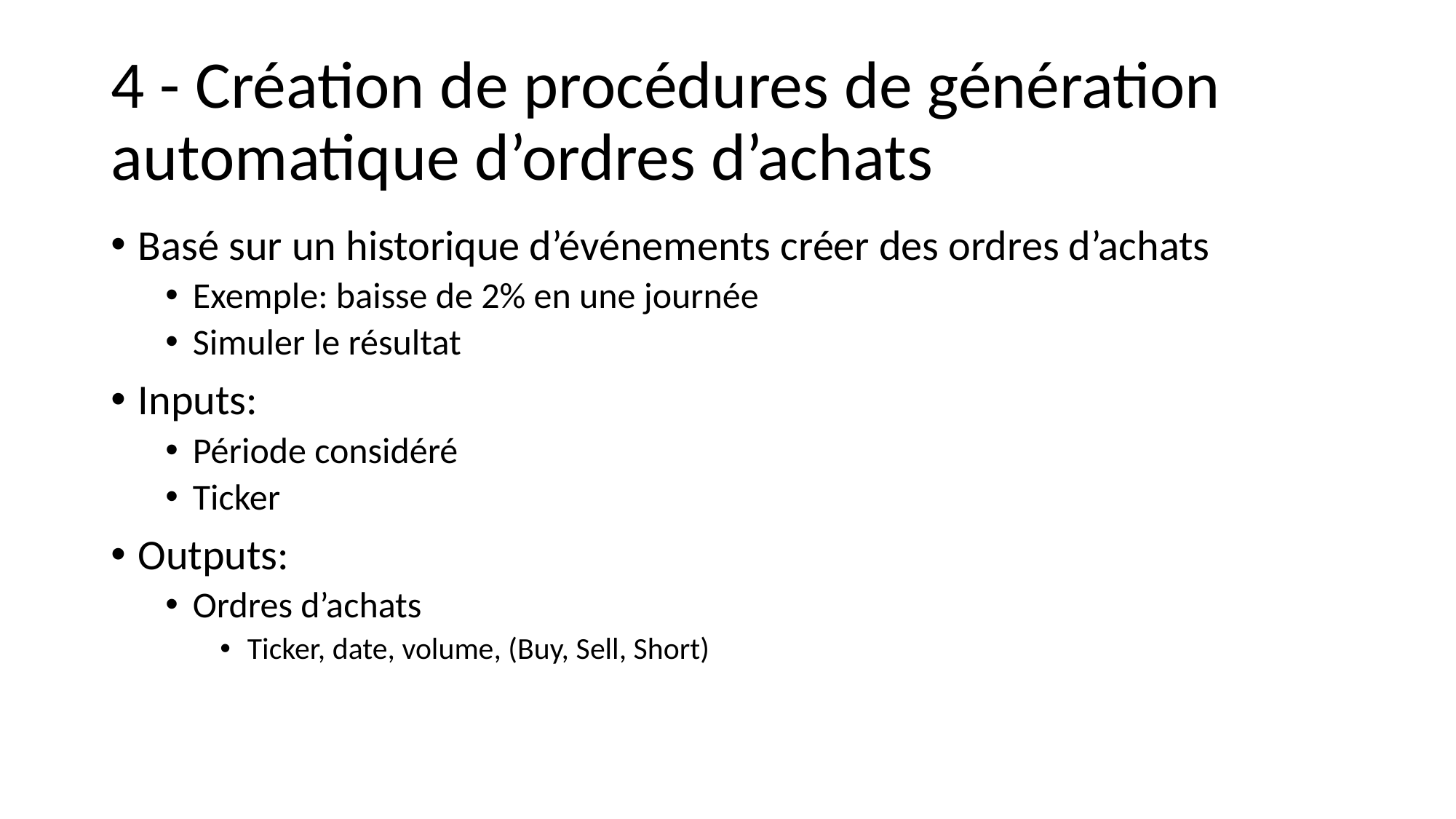

# 4 - Création de procédures de génération automatique d’ordres d’achats
Basé sur un historique d’événements créer des ordres d’achats
Exemple: baisse de 2% en une journée
Simuler le résultat
Inputs:
Période considéré
Ticker
Outputs:
Ordres d’achats
Ticker, date, volume, (Buy, Sell, Short)